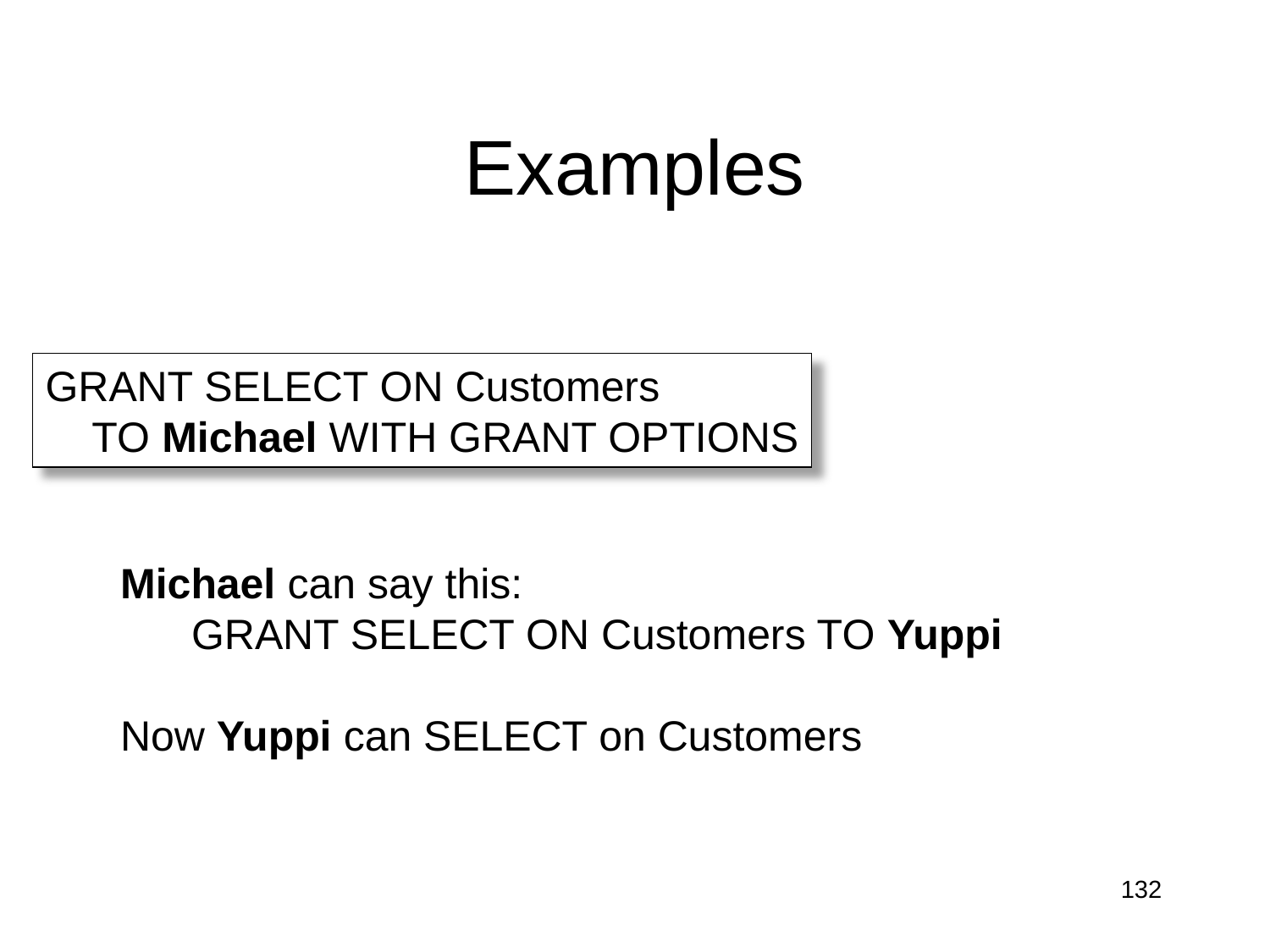

# Examples
GRANT SELECT ON Customers
    TO Michael WITH GRANT OPTIONS
Michael can say this:
      GRANT SELECT ON Customers TO Yuppi

Now Yuppi can SELECT on Customers
132